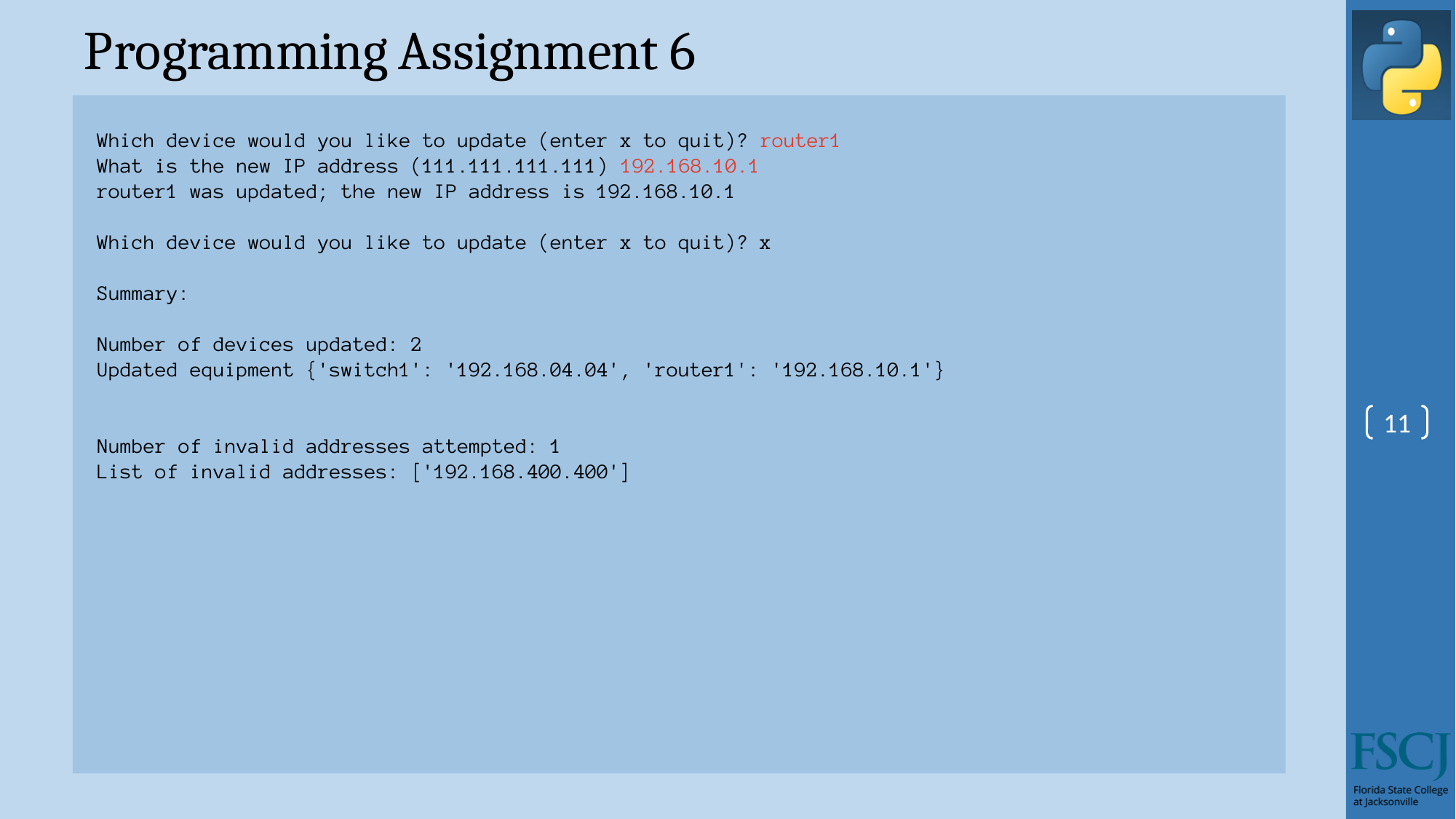

# Programming Assignment 6
Which device would you like to update (enter x to quit)? router1
What is the new IP address (111.111.111.111) 192.168.10.1
router1 was updated; the new IP address is 192.168.10.1
Which device would you like to update (enter x to quit)? x
Summary:
Number of devices updated: 2
Updated equipment {'switch1': '192.168.04.04', 'router1': '192.168.10.1'}
Number of invalid addresses attempted: 1
List of invalid addresses: ['192.168.400.400']
11